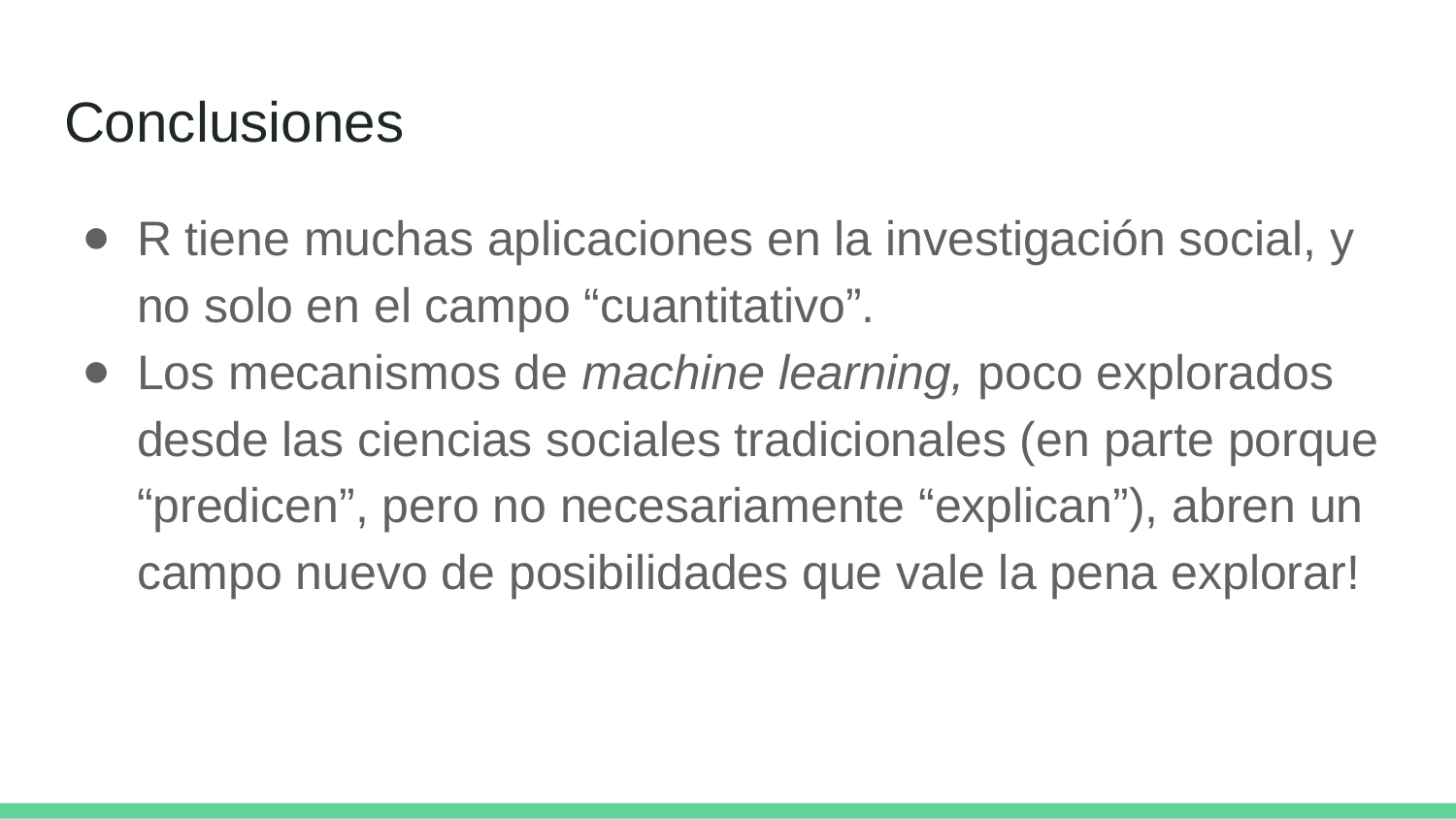

# Conclusiones
R tiene muchas aplicaciones en la investigación social, y no solo en el campo “cuantitativo”.
Los mecanismos de machine learning, poco explorados desde las ciencias sociales tradicionales (en parte porque “predicen”, pero no necesariamente “explican”), abren un campo nuevo de posibilidades que vale la pena explorar!